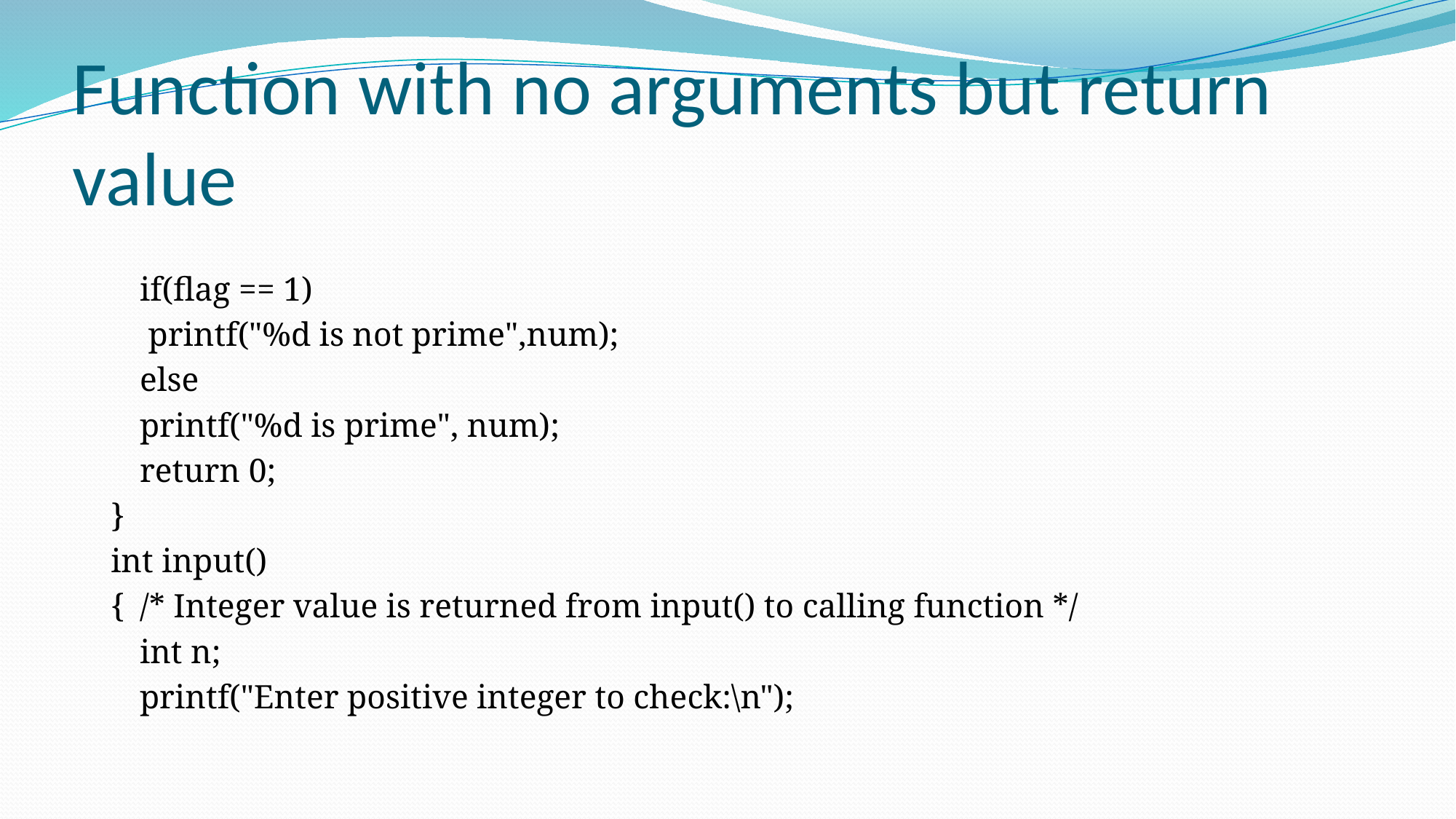

# Function with no arguments but return value

		if(flag == 1)
			 printf("%d is not prime",num);
		else
			printf("%d is prime", num);
 		return 0;
}
int input()
{ 		/* Integer value is returned from input() to calling function */
 		int n;
 		printf("Enter positive integer to check:\n");